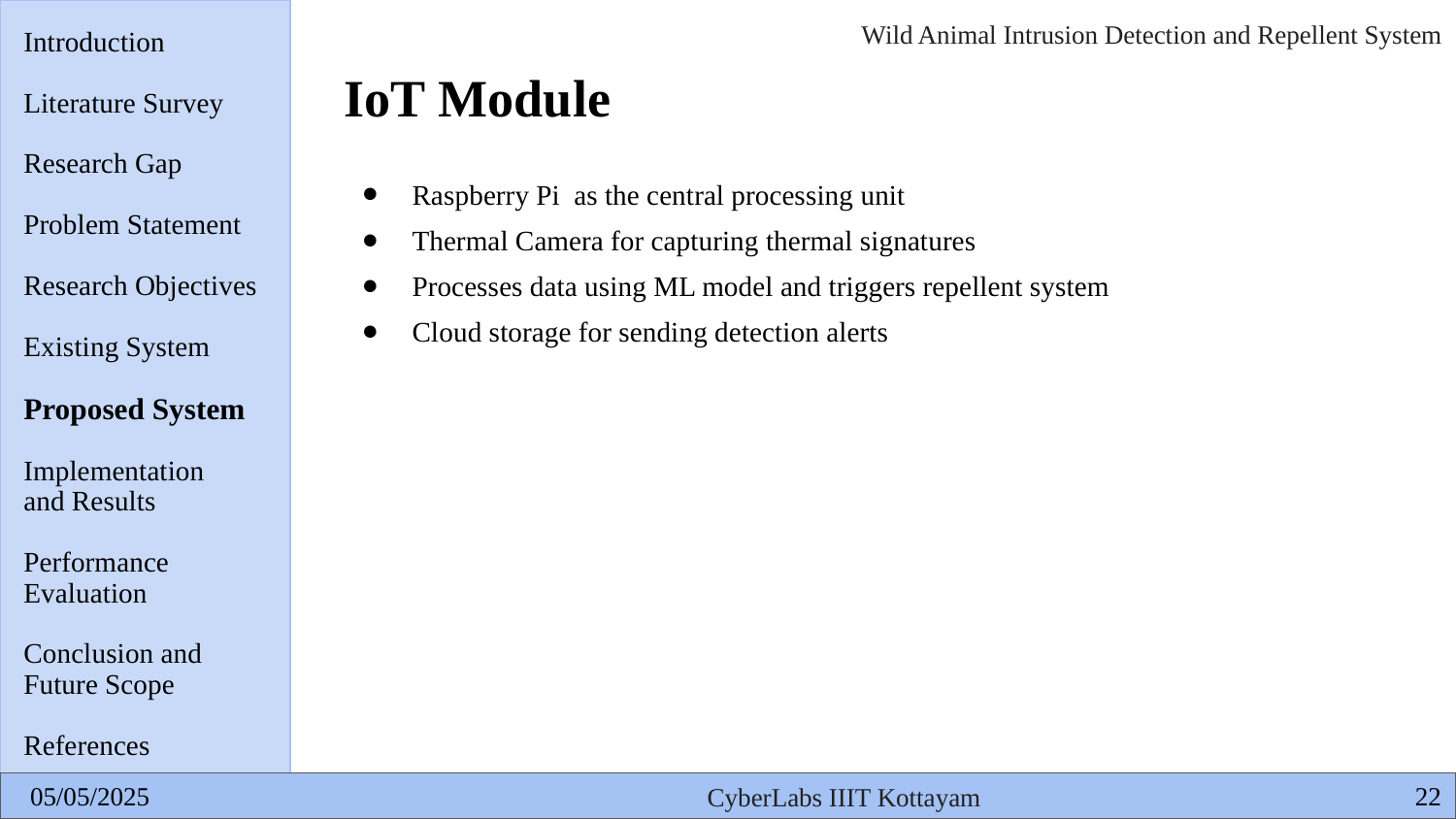

Introduction

Literature Survey

Research Gap

Problem Statement

Research Objectives

Existing System

Proposed System

Implementation
and Results

Performance
Evaluation

Conclusion and
Future Scope

References

# IoT Module
Raspberry Pi  as the central processing unit
Thermal Camera for capturing thermal signatures
Processes data using ML model and triggers repellent system
Cloud storage for sending detection alerts

22